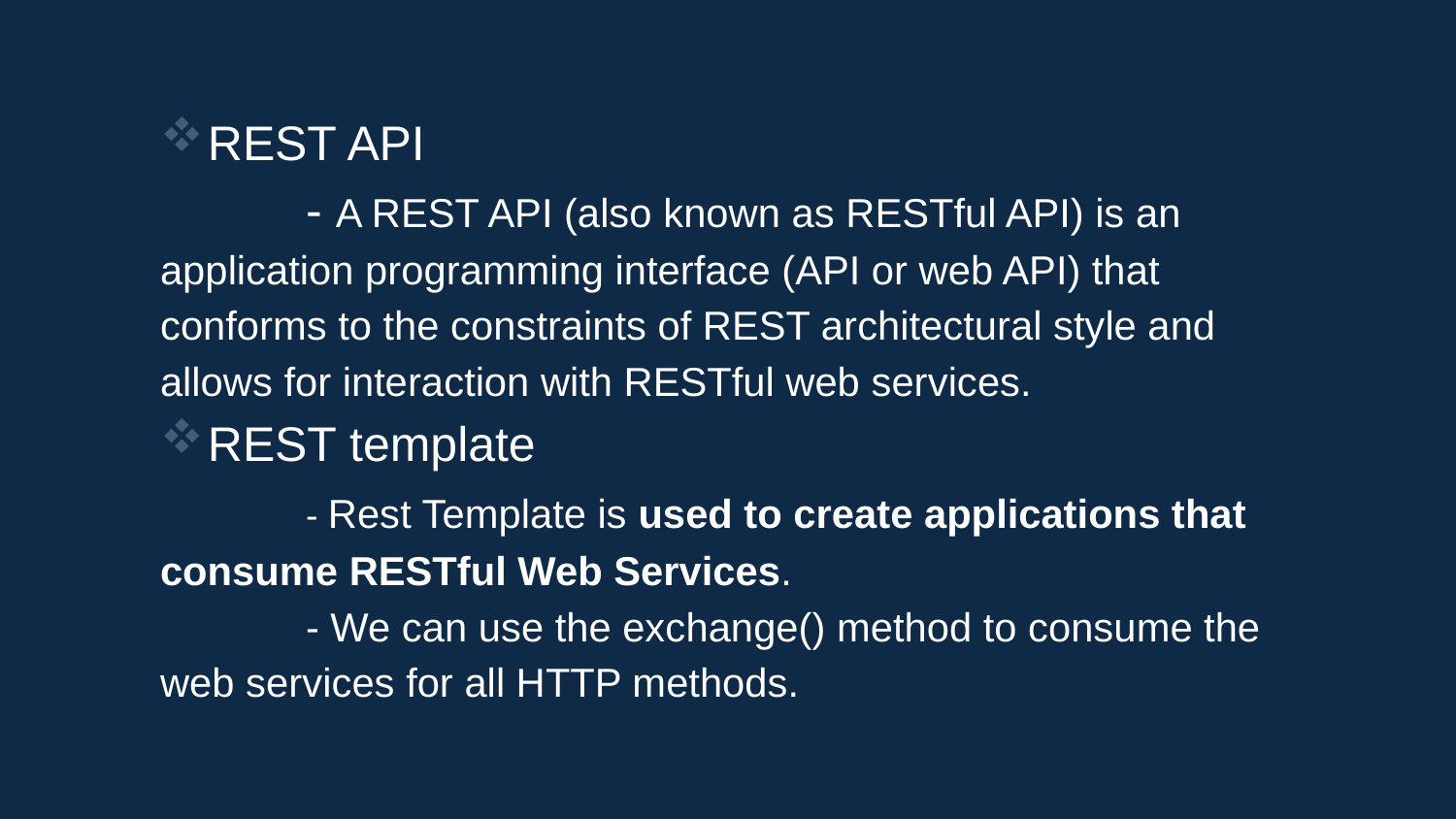

REST API
	- A REST API (also known as RESTful API) is an application programming interface (API or web API) that conforms to the constraints of REST architectural style and allows for interaction with RESTful web services.
REST template
	- Rest Template is used to create applications that consume RESTful Web Services.
	- We can use the exchange() method to consume the web services for all HTTP methods.